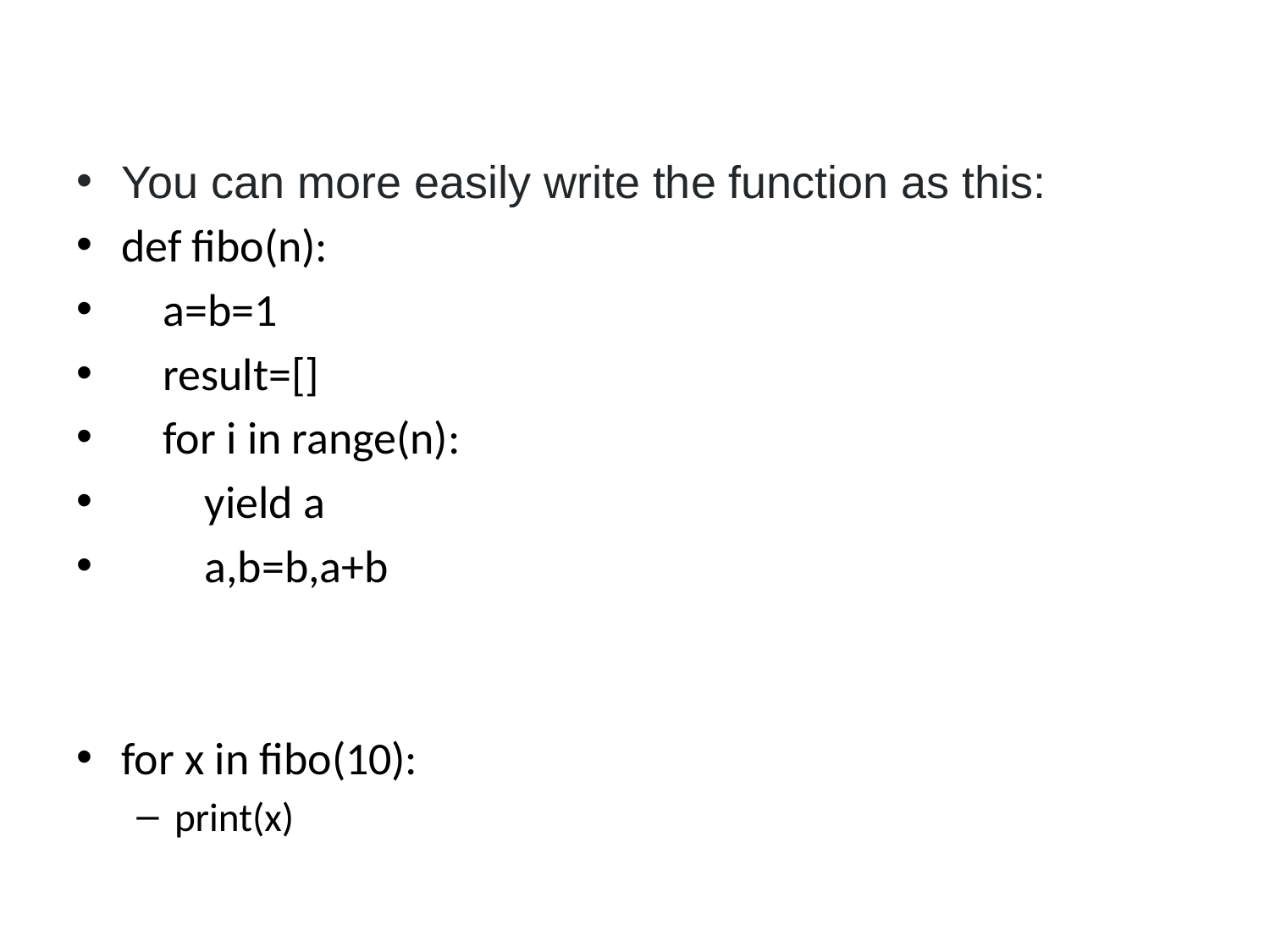

You can more easily write the function as this:
def fibo(n):
    a=b=1
    result=[]
    for i in range(n):
        yield a
        a,b=b,a+b

for x in fibo(10):
print(x)